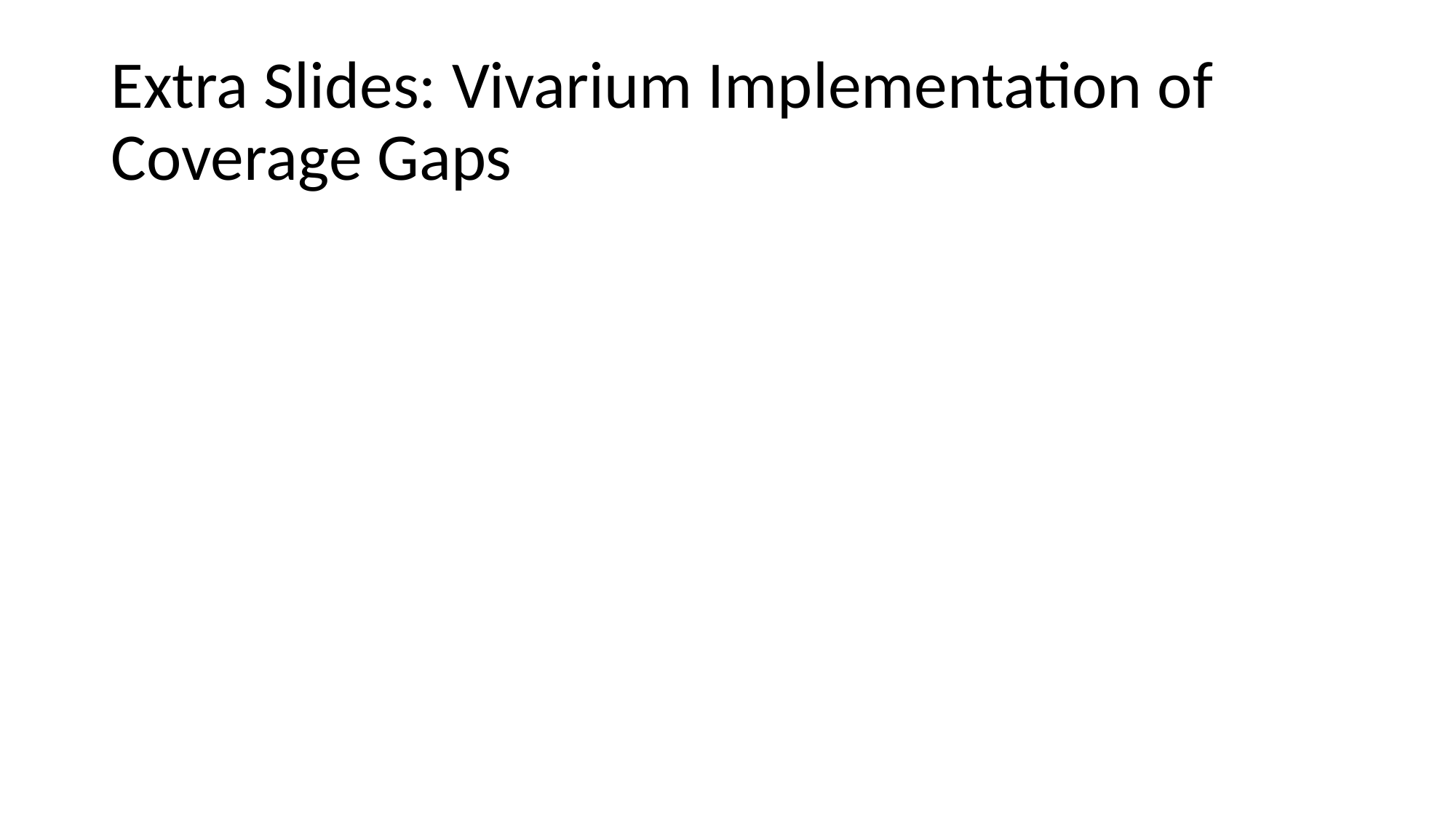

# Extra Slides: Vivarium Implementation of Coverage Gaps